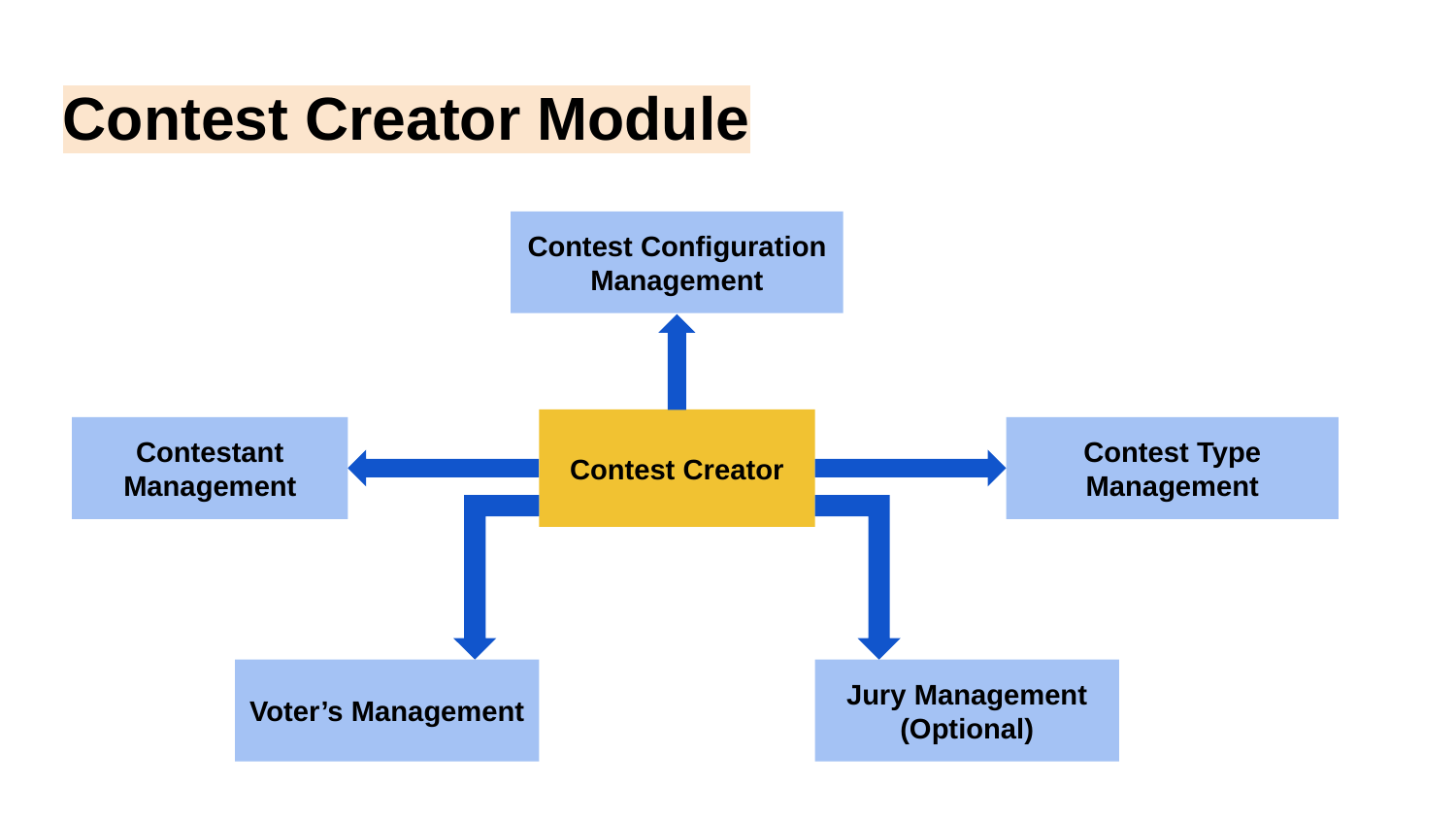

# Contest Creator Module
Contest Configuration Management

Contest Creator
Contestant Management
Contest Type Management

Voter’s Management
Jury Management
(Optional)